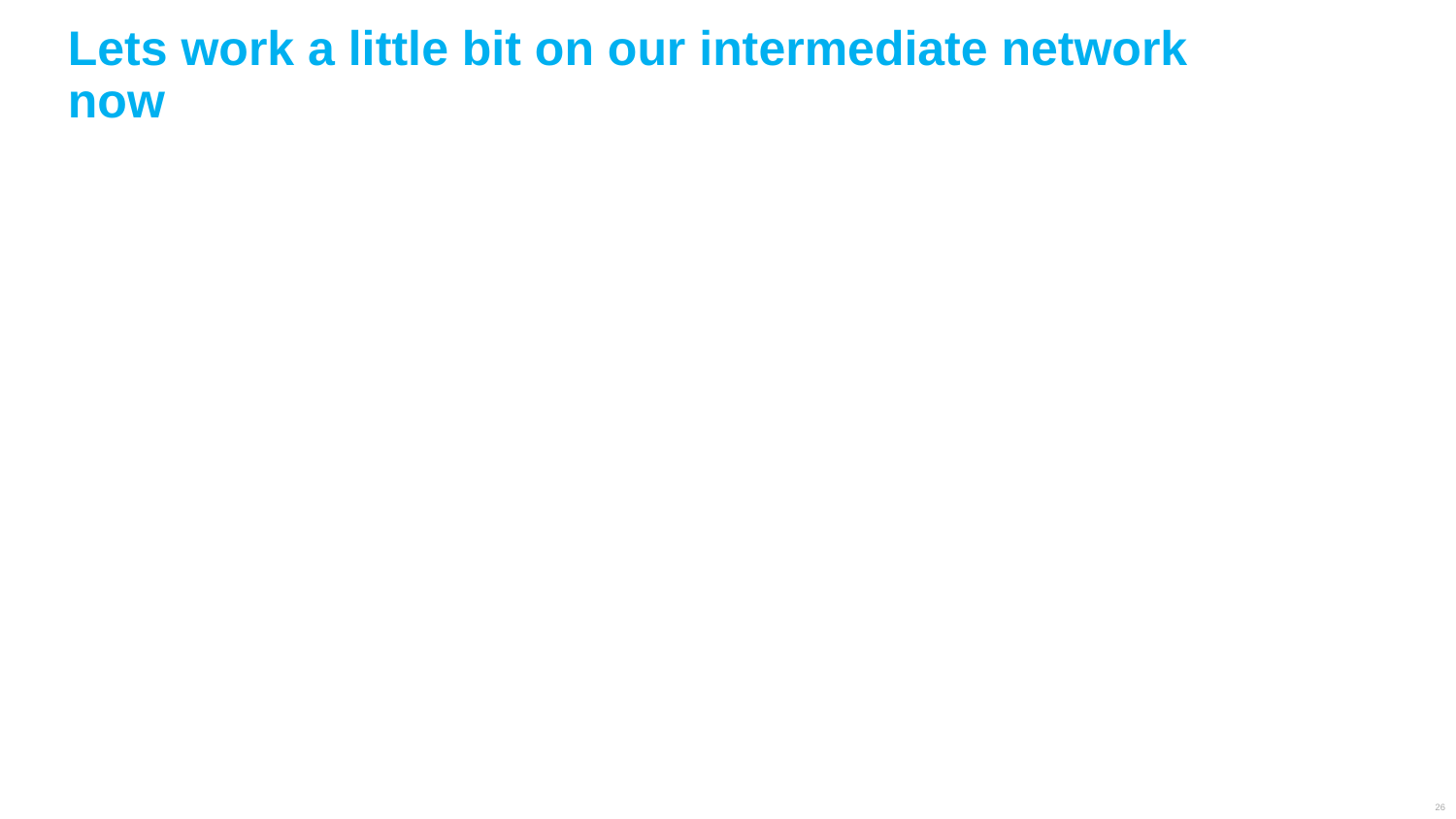

Lets work a little bit on our intermediate network now
26